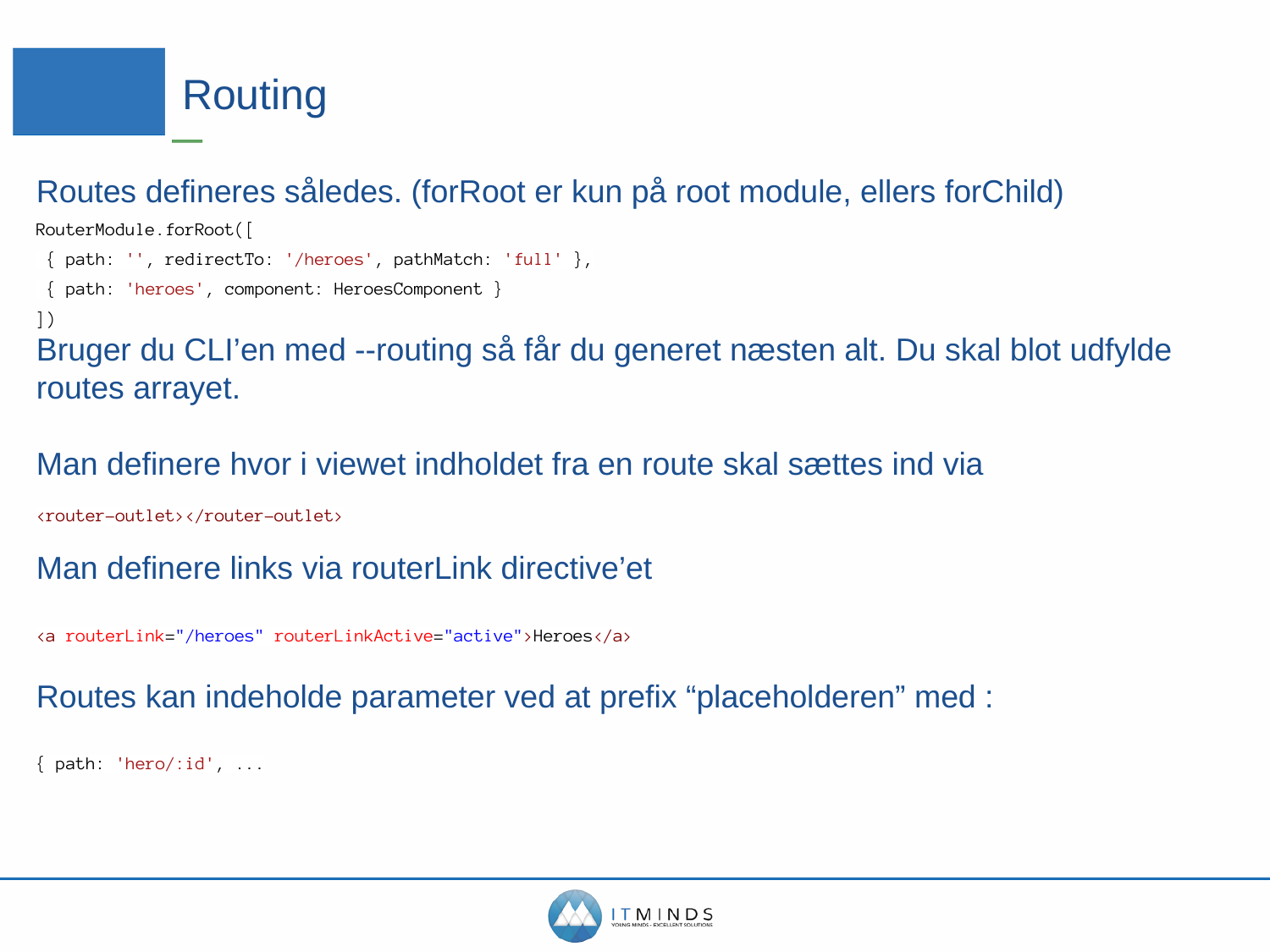

# Routing

Routes defineres således. (forRoot er kun på root module, ellers forChild)
RouterModule.forRoot([
 { path: '', redirectTo: '/heroes', pathMatch: 'full' },
 { path: 'heroes', component: HeroesComponent }
])
Bruger du CLI’en med --routing så får du generet næsten alt. Du skal blot udfylde routes arrayet.

Man definere hvor i viewet indholdet fra en route skal sættes ind via

<router-outlet></router-outlet>

Man definere links via routerLink directive’et

<a routerLink="/heroes" routerLinkActive="active">Heroes</a>

Routes kan indeholde parameter ved at prefix “placeholderen” med :

{ path: 'hero/:id', ...